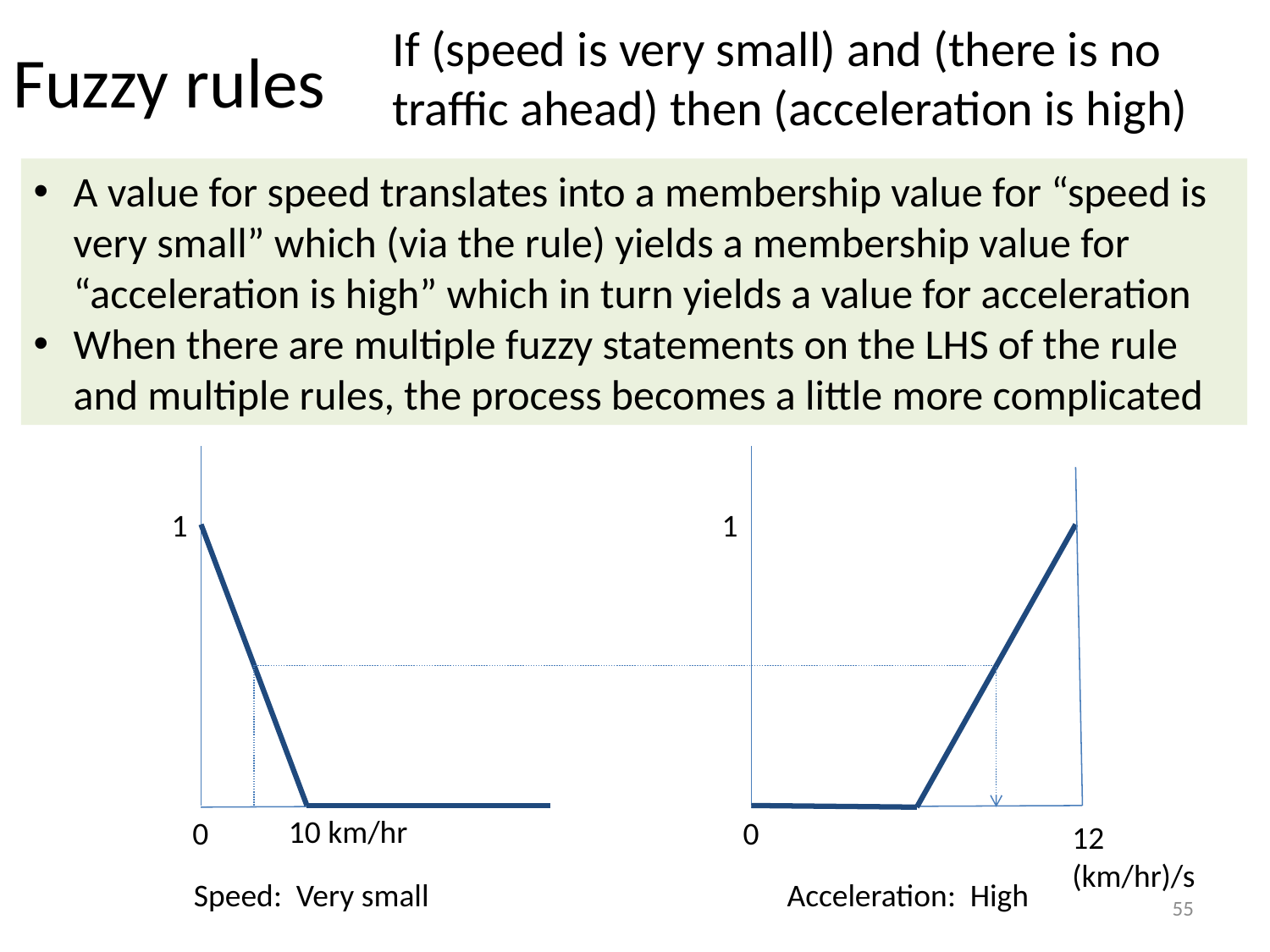

# Fuzzy rules
If (speed is very small) and (there is no traffic ahead) then (acceleration is high)
A value for speed translates into a membership value for “speed is very small” which (via the rule) yields a membership value for “acceleration is high” which in turn yields a value for acceleration
When there are multiple fuzzy statements on the LHS of the rule and multiple rules, the process becomes a little more complicated

1
1
10 km/hr
0
0
12
(km/hr)/s
Speed:  Very small
Acceleration:  High
55